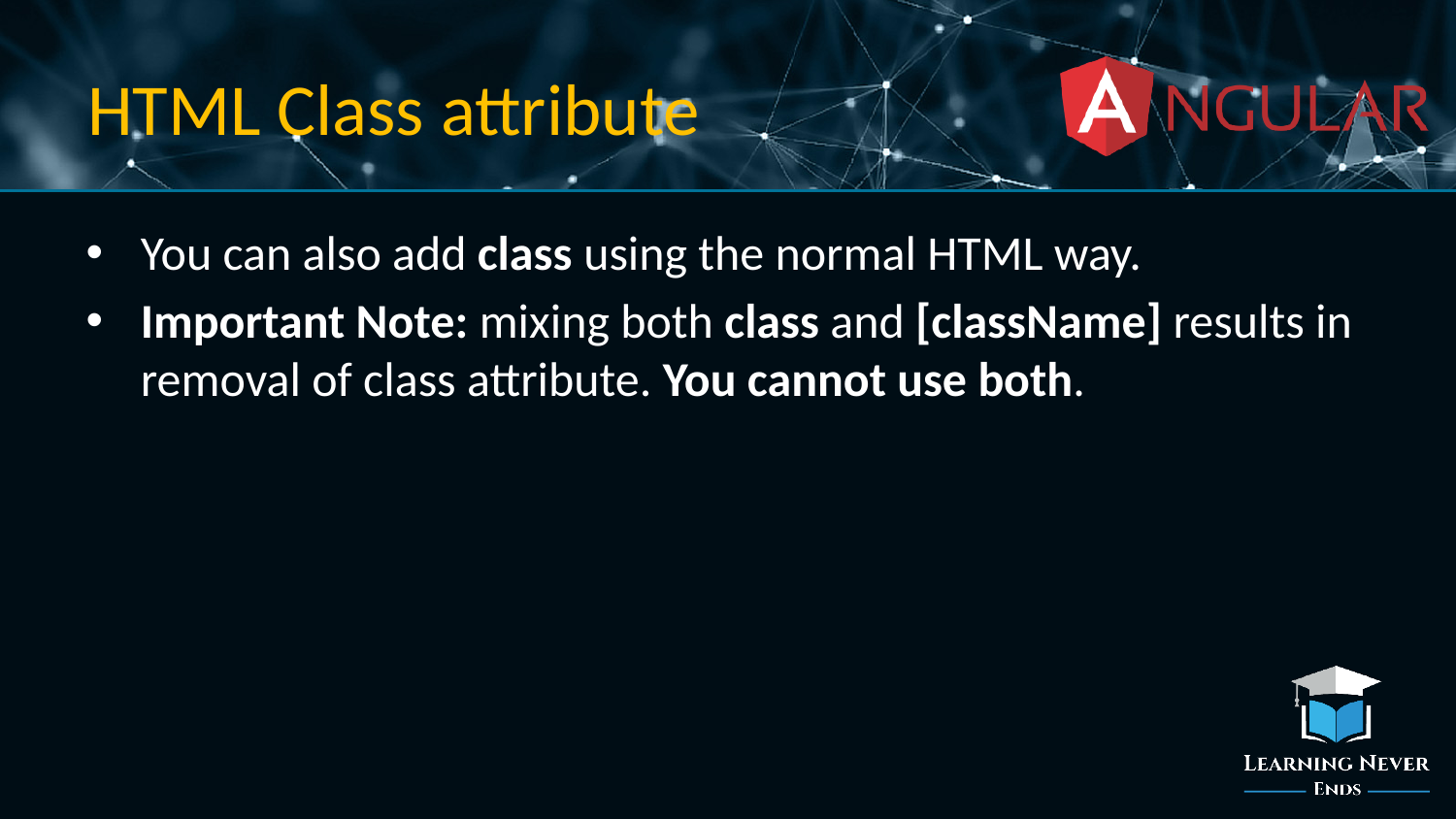

# HTML Class attribute
You can also add class using the normal HTML way.
Important Note: mixing both class and [className] results in removal of class attribute. You cannot use both.